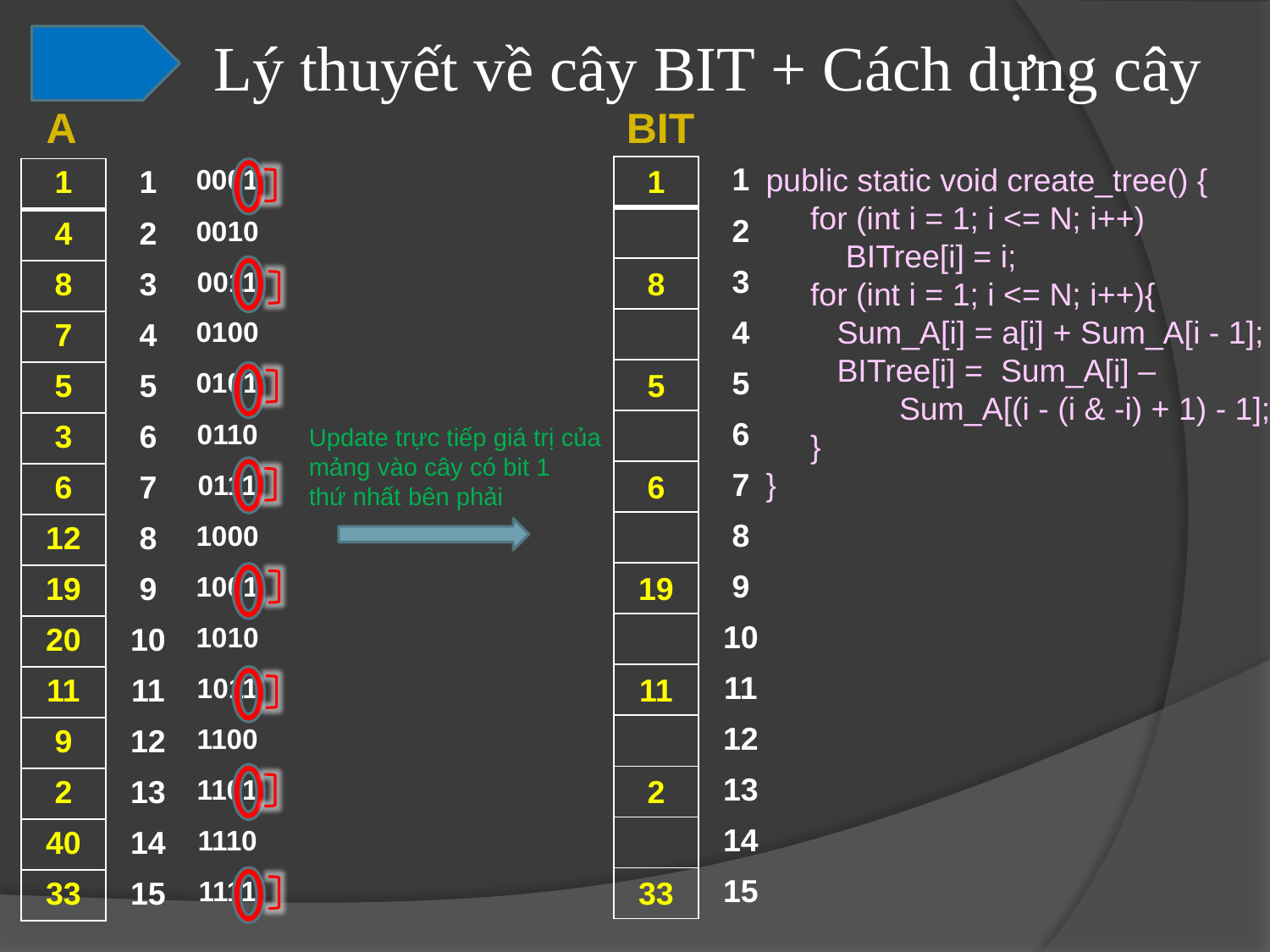

Lý thuyết về cây BIT + Cách dựng cây
2
A
BIT
public static void create_tree() {
     for (int i = 1; i <= N; i++)
         BITree[i] = i;
     for (int i = 1; i <= N; i++){
        Sum_A[i] = a[i] + Sum_A[i - 1];
        BITree[i] =  Sum_A[i] –
               Sum_A[(i - (i & -i) + 1) - 1];
     }
}
| 1 |
| --- |
| 2 |
| 3 |
| 4 |
| 5 |
| 6 |
| 7 |
| 8 |
| 9 |
| 10 |
| 11 |
| 12 |
| 13 |
| 14 |
| 15 |
|  |
| --- |
|  |
|  |
|  |
|  |
|  |
|  |
|  |
|  |
|  |
|  |
|  |
|  |
|  |
|  |
| 1 |
| --- |
| 4 |
| 8 |
| 7 |
| 5 |
| 3 |
| 6 |
| 12 |
| 19 |
| 20 |
| 11 |
| 9 |
| 2 |
| 40 |
| 33 |
| 1 |
| --- |
| 2 |
| 3 |
| 4 |
| 5 |
| 6 |
| 7 |
| 8 |
| 9 |
| 10 |
| 11 |
| 12 |
| 13 |
| 14 |
| 15 |
| 0001 |
| --- |
| 0010 |
| 0011 |
| 0100 |
| 0101 |
| 0110 |
| 0111 |
| 1000 |
| 1001 |
| 1010 |
| 1011 |
| 1100 |
| 1101 |
| 1110 |
| 1111 |

| 1 |
| --- |
|  |
| 8 |
|  |
| 5 |
|  |
| 6 |
|  |
| 19 |
|  |
| 11 |
|  |
| 2 |
|  |
| 33 |

Update trực tiếp giá trị của mảng vào cây có bit 1
thứ nhất bên phải